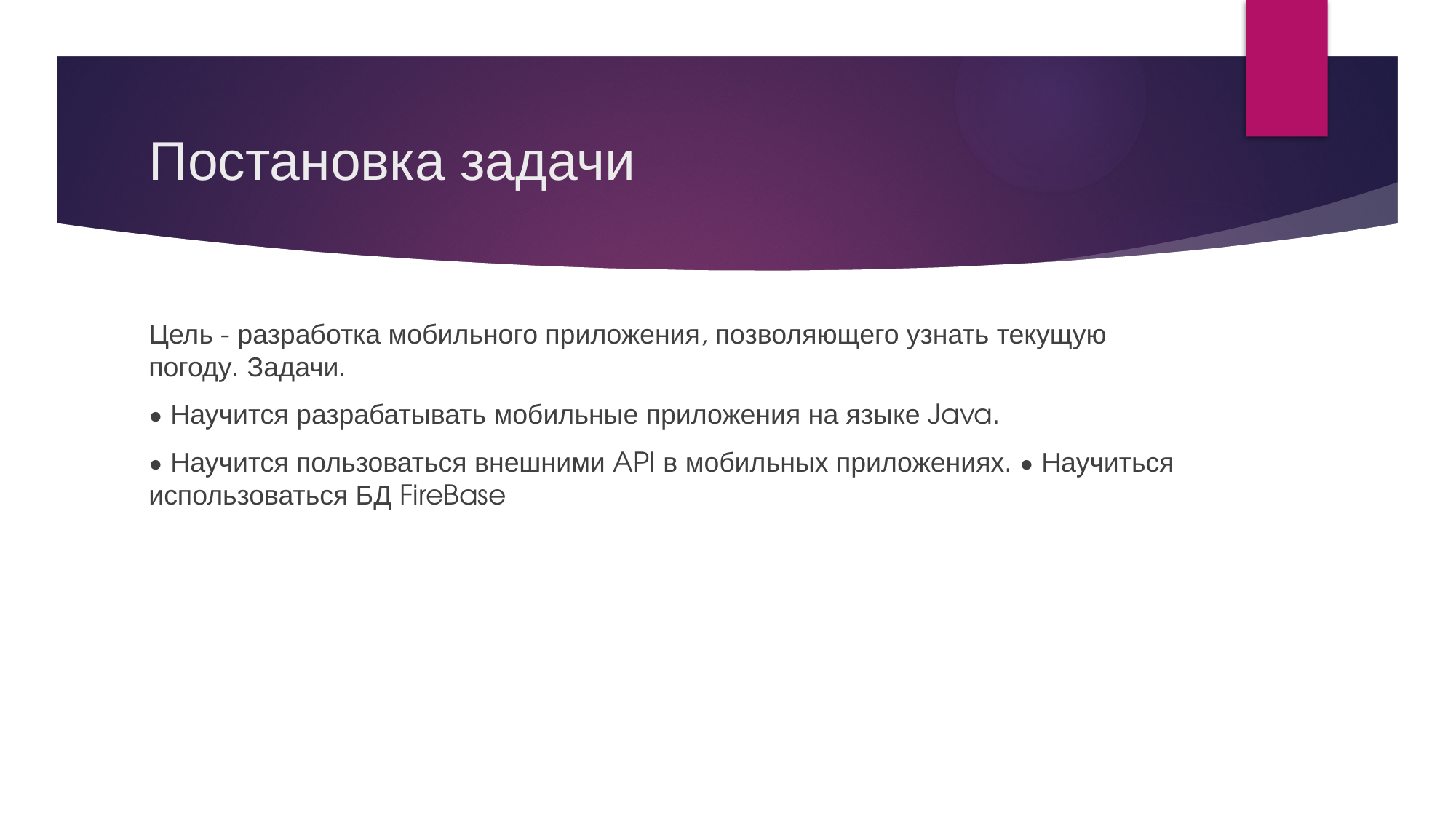

# Постановка задачи
Цель - разработка мобильного приложения, позволяющего узнать текущую погоду. Задачи.
• Научится разрабатывать мобильные приложения на языке Java.
• Научится пользоваться внешними API в мобильных приложениях. • Научиться использоваться БД FireBase